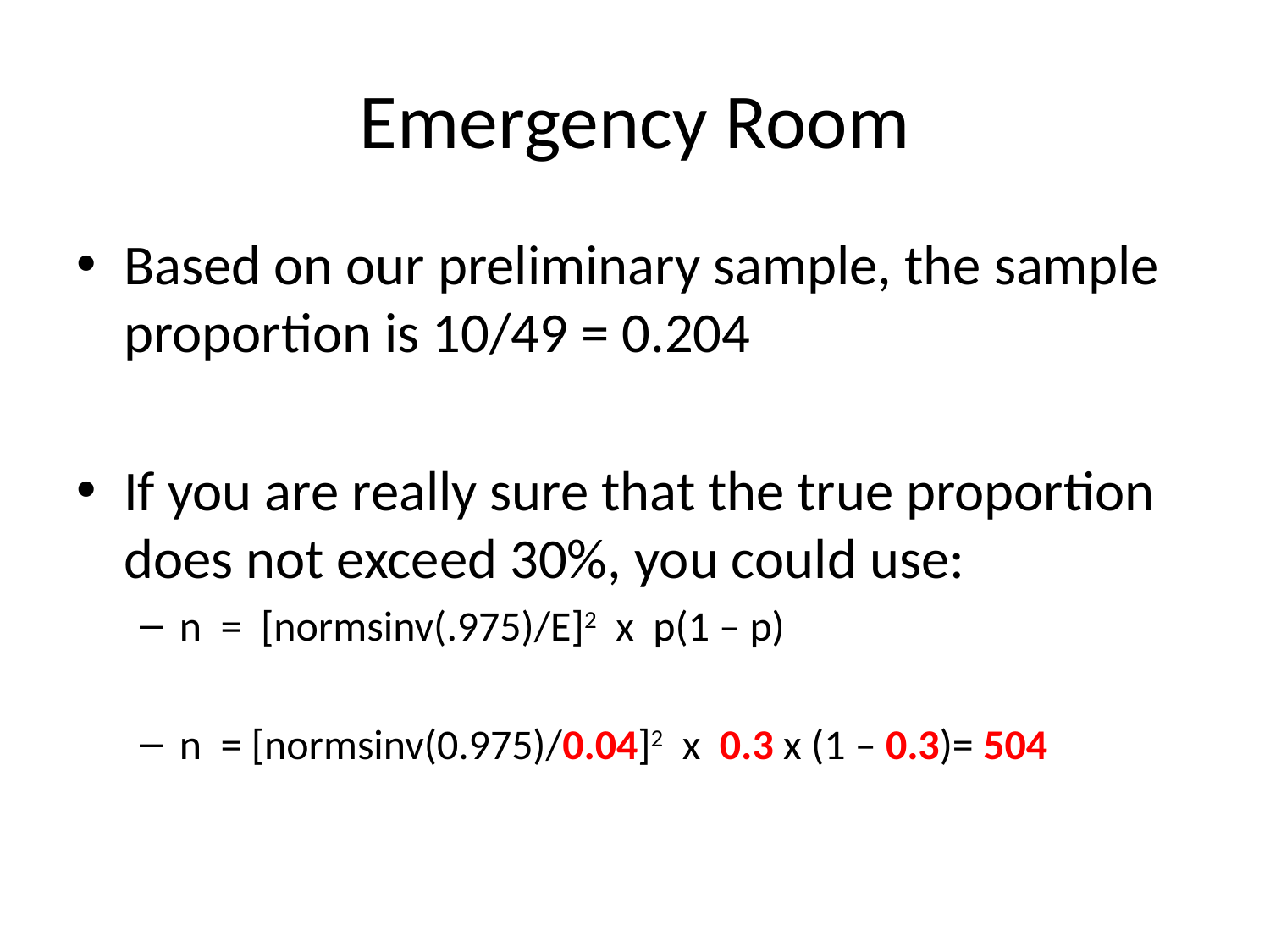

# Emergency Room
Based on our preliminary sample, the sample proportion is 10/49 = 0.204

If you are really sure that the true proportion does not exceed 30%, you could use:
n  =  [normsinv(.975)/E]2  x  p(1 – p)

n  = [normsinv(0.975)/0.04]2  x  0.3 x (1 – 0.3)= 504